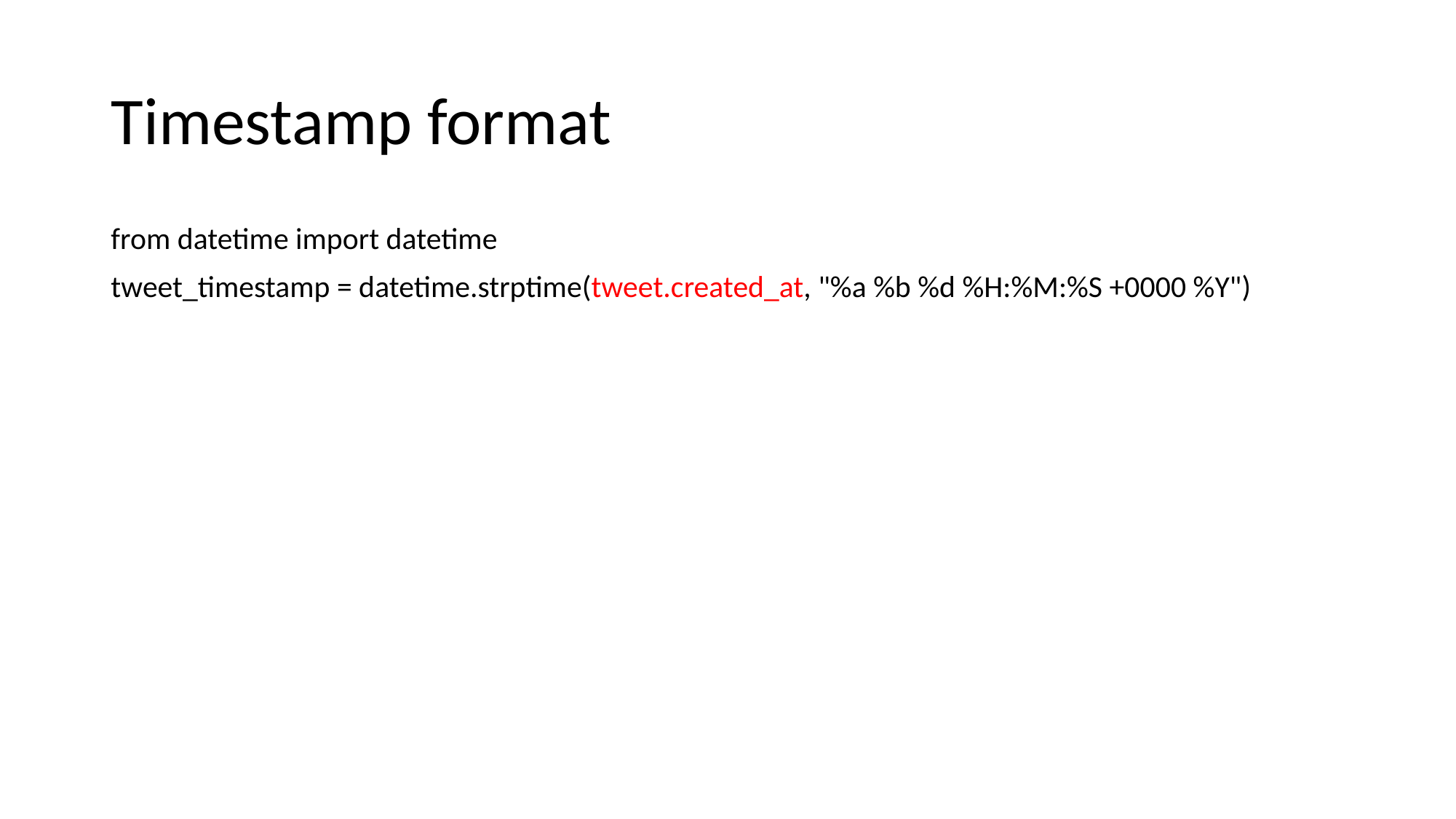

# Timestamp format
from datetime import datetime
tweet_timestamp = datetime.strptime(tweet.created_at, "%a %b %d %H:%M:%S +0000 %Y")